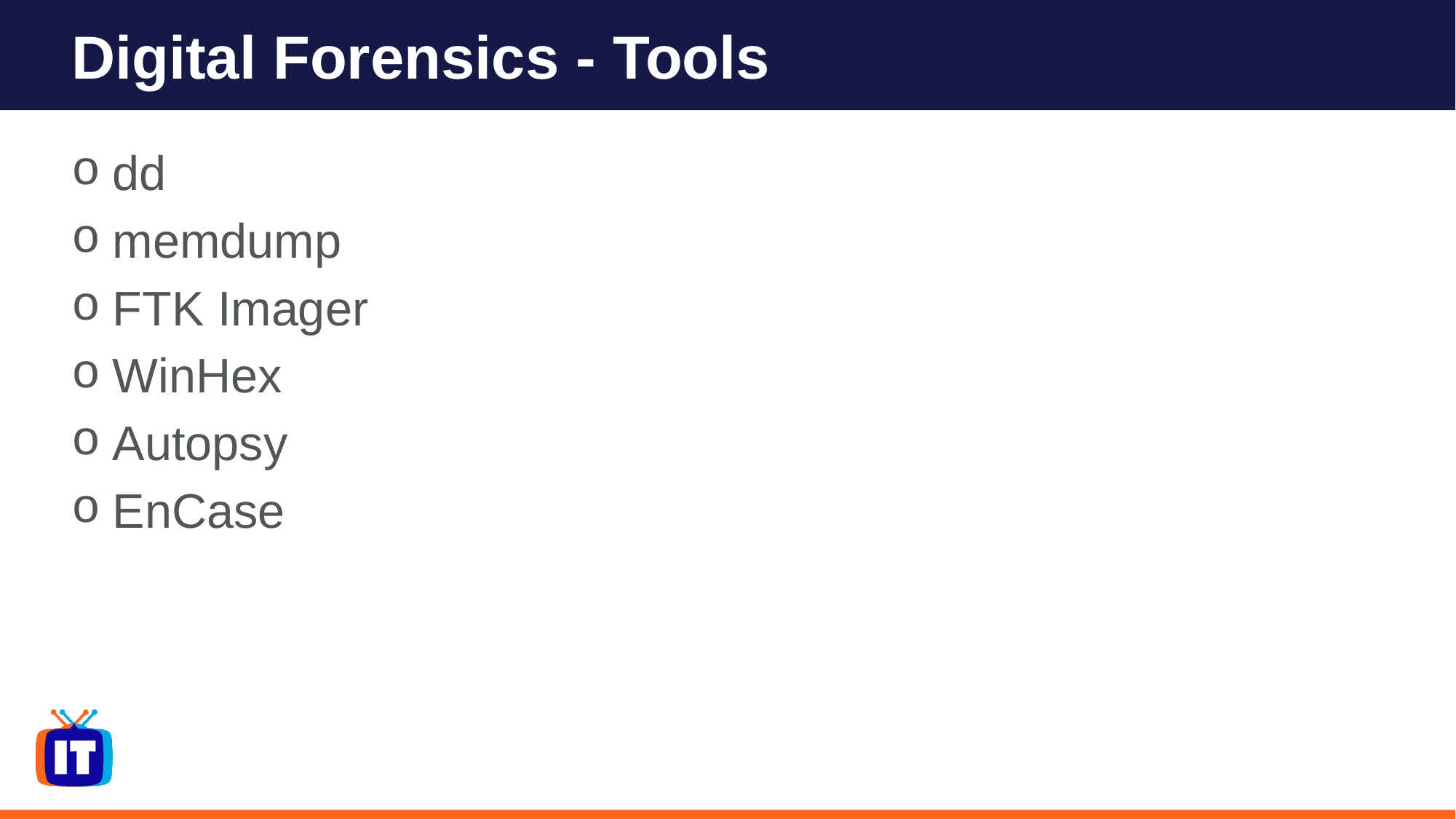

# Digital Forensics - Tools
dd
memdump
FTK Imager
WinHex
Autopsy
EnCase